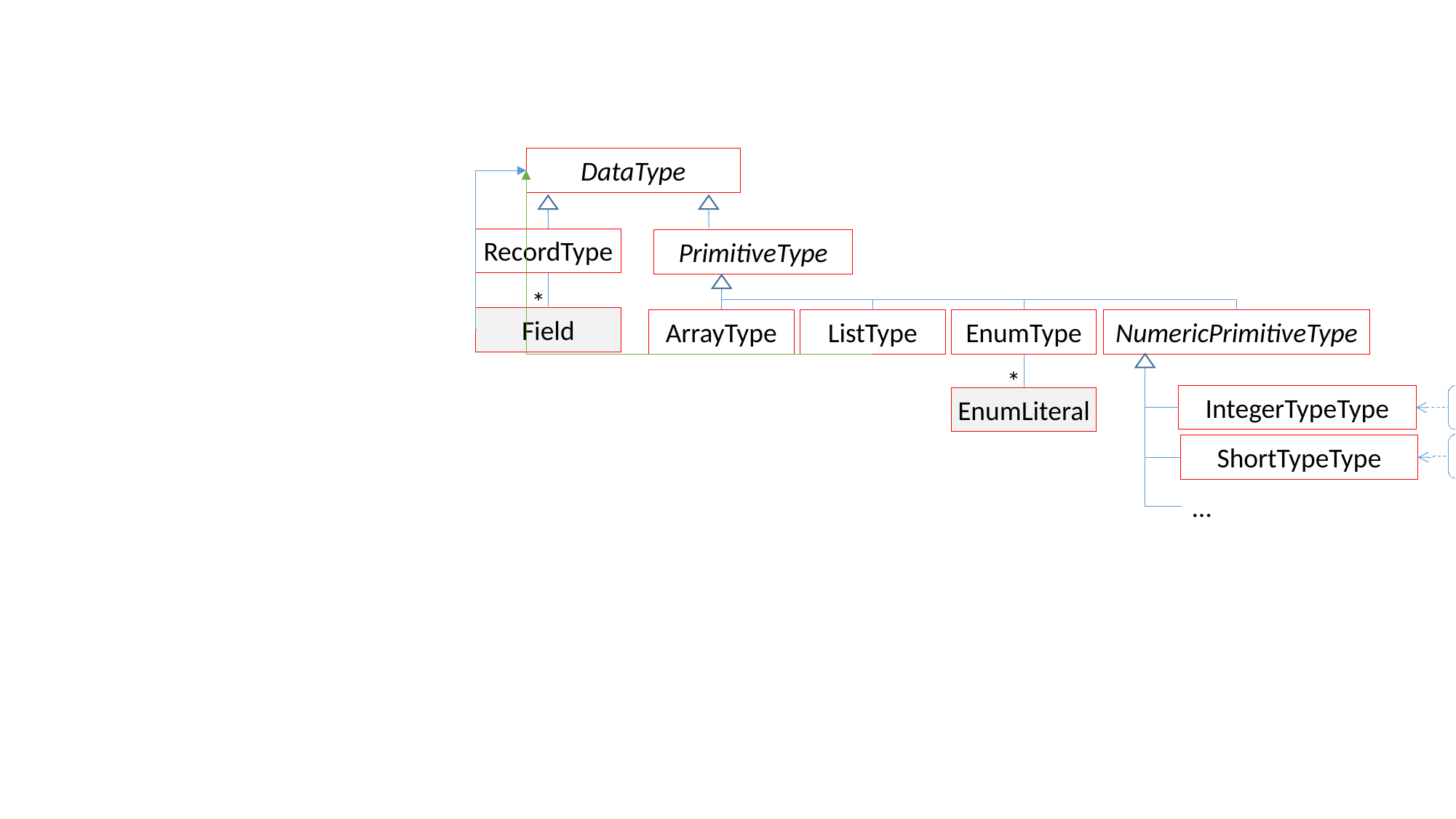

DataType

RecordType
PrimitiveType

*
Field
ArrayType
ListType
EnumType
NumericPrimitiveType

*
IntegerTypeType
IntegerType
EnumLiteral
ShortType
ShortTypeType
…